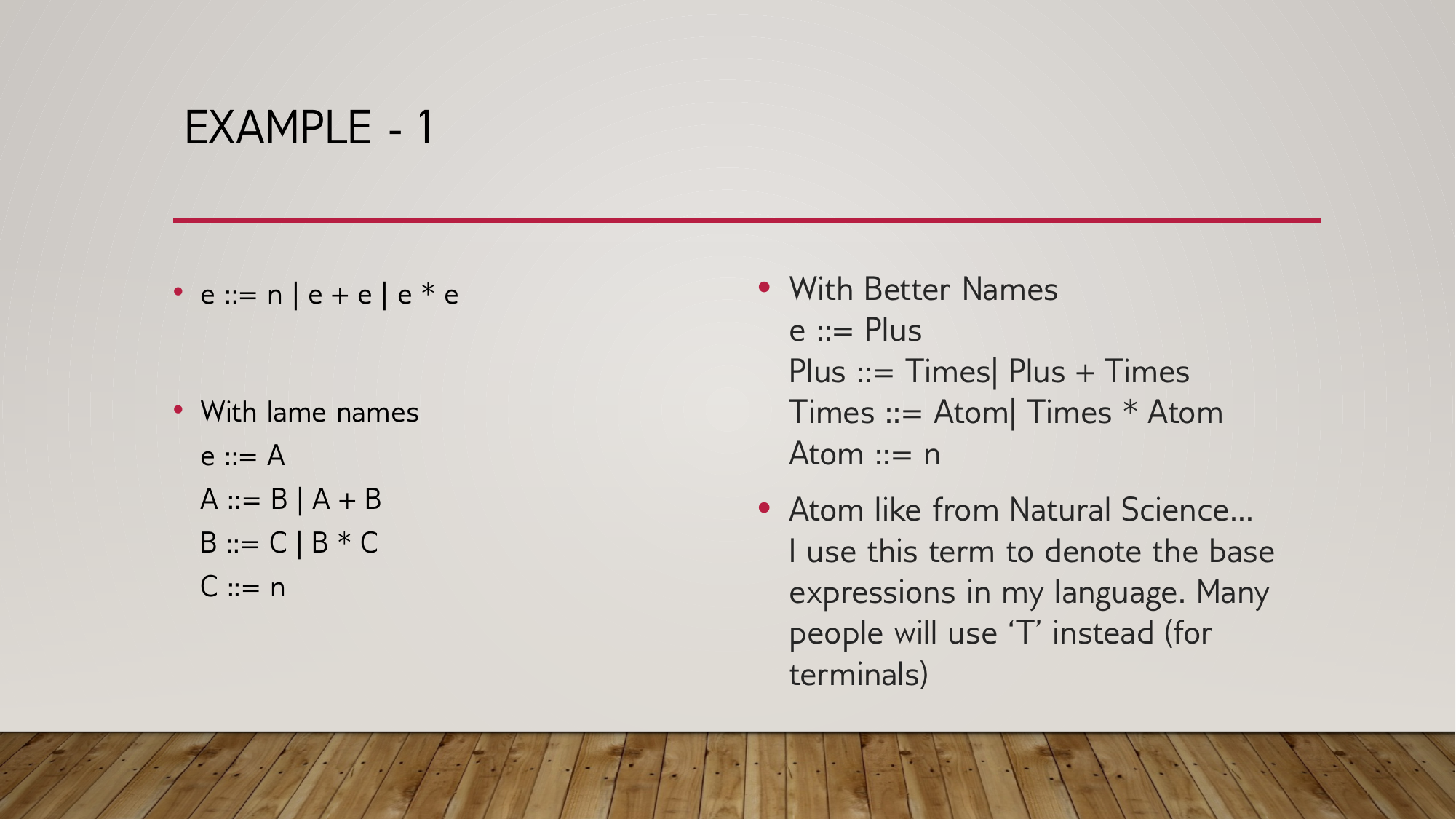

# Example - 1
With Better Names
e ::= Plus
Plus ::= Times| Plus + Times
Times ::= Atom| Times * Atom
Atom ::= n
Atom like from Natural Science…
I use this term to denote the base expressions in my language. Many people will use ‘T’ instead (for terminals)
e ::= n | e + e | e * e

With lame names
e ::= A
A ::= B | A + B
B ::= C | B * C
C ::= n